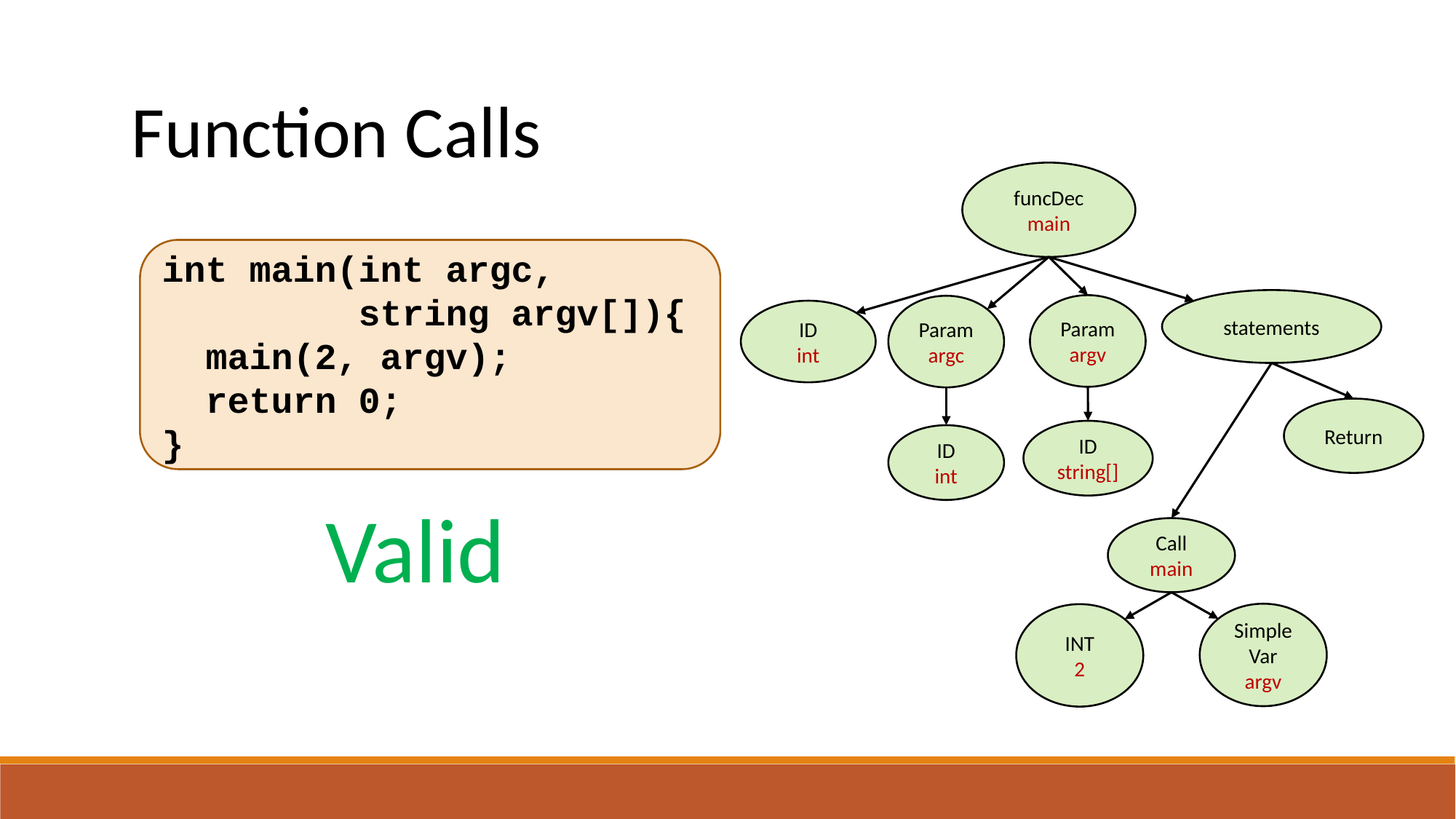

Function Calls
funcDec
main
int main(int argc,
         string argv[]){
  main(2, argv);
  return 0;
}
statements

Param
argv

Param
argc

ID
int

Return

ID
string[]

ID
int

Valid
Call
main
Simple
Var
argv
INT
2